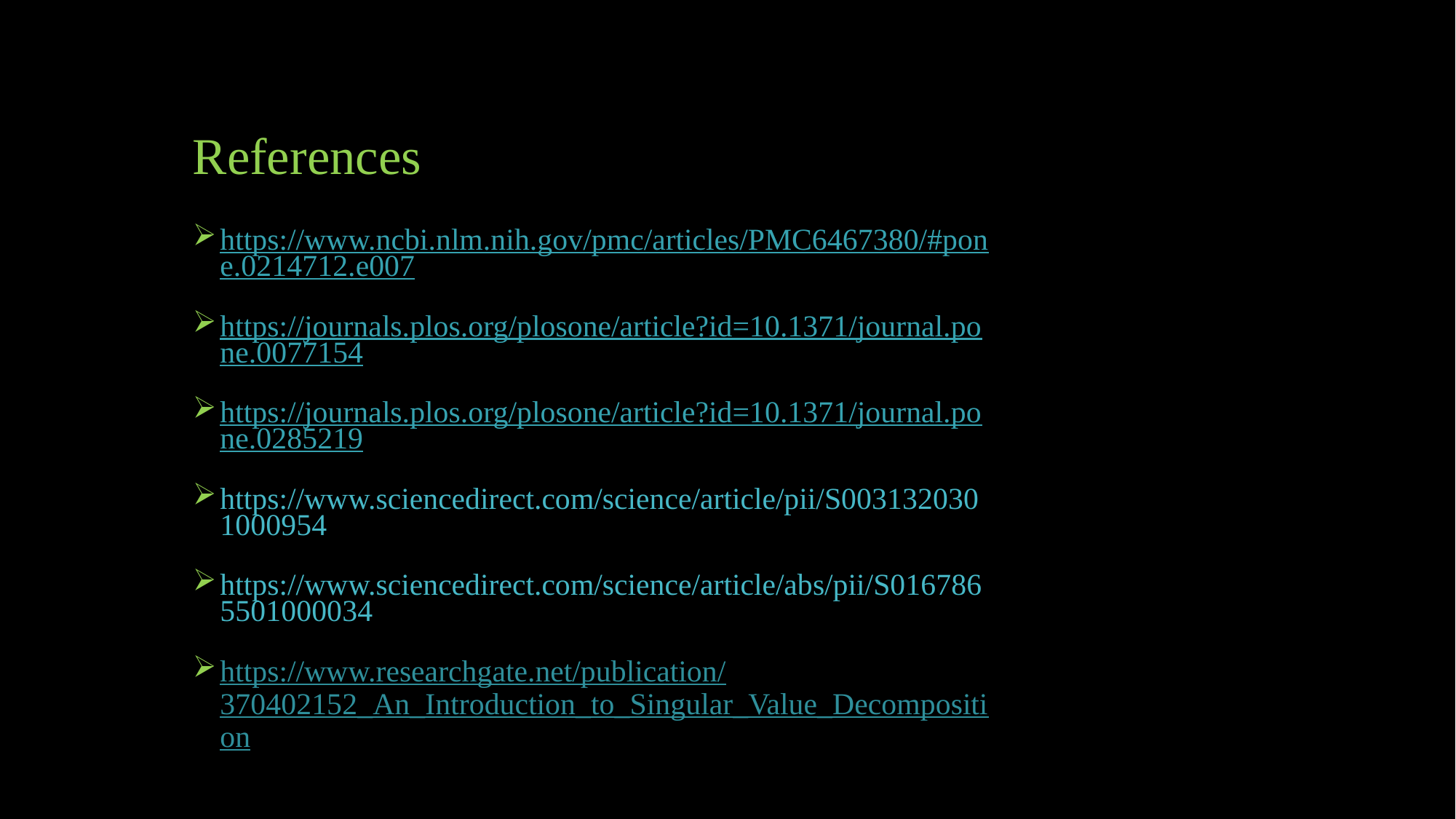

# References
https://www.ncbi.nlm.nih.gov/pmc/articles/PMC6467380/#pone.0214712.e007
https://journals.plos.org/plosone/article?id=10.1371/journal.pone.0077154
https://journals.plos.org/plosone/article?id=10.1371/journal.pone.0285219
https://www.sciencedirect.com/science/article/pii/S0031320301000954
https://www.sciencedirect.com/science/article/abs/pii/S0167865501000034
https://www.researchgate.net/publication/370402152_An_Introduction_to_Singular_Value_Decomposition